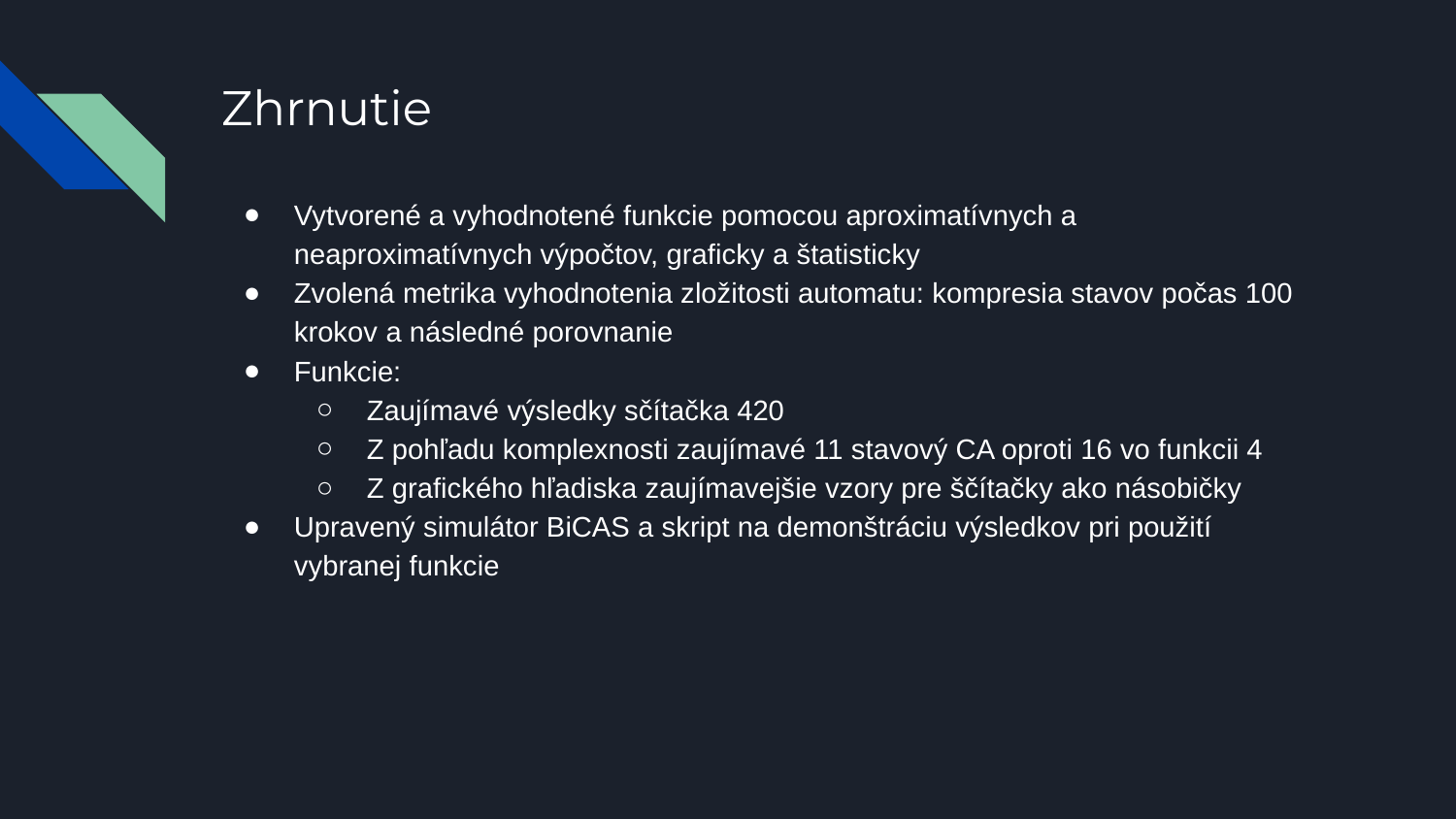

# Zhrnutie
Vytvorené a vyhodnotené funkcie pomocou aproximatívnych a neaproximatívnych výpočtov, graficky a štatisticky
Zvolená metrika vyhodnotenia zložitosti automatu: kompresia stavov počas 100 krokov a následné porovnanie
Funkcie:
Zaujímavé výsledky sčítačka 420
Z pohľadu komplexnosti zaujímavé 11 stavový CA oproti 16 vo funkcii 4
Z grafického hľadiska zaujímavejšie vzory pre ščítačky ako násobičky
Upravený simulátor BiCAS a skript na demonštráciu výsledkov pri použití vybranej funkcie